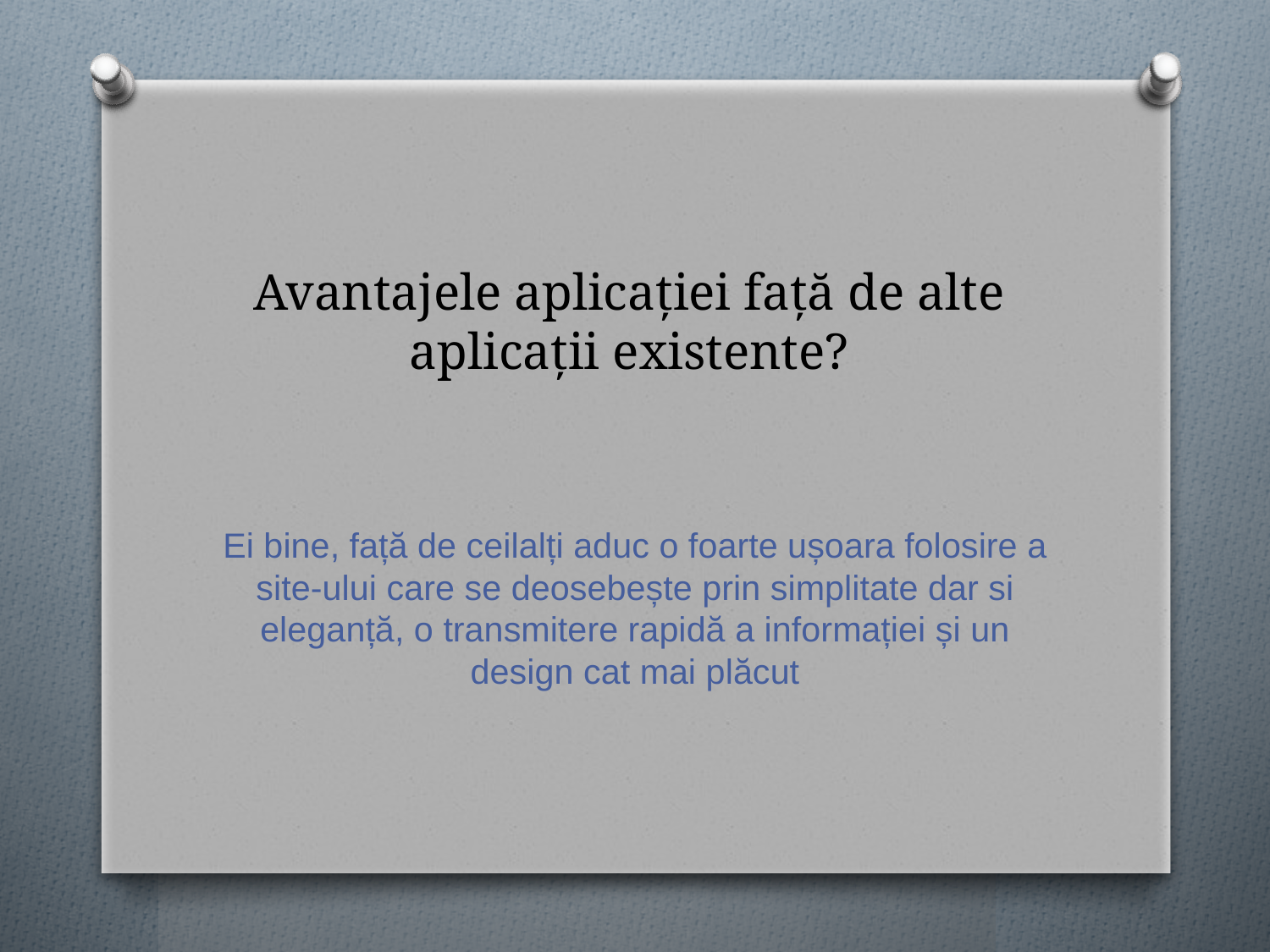

# Avantajele aplicaţiei faţă de alte aplicaţii existente?
Ei bine, față de ceilalți aduc o foarte ușoara folosire a site-ului care se deosebește prin simplitate dar si eleganță, o transmitere rapidă a informației și un design cat mai plăcut